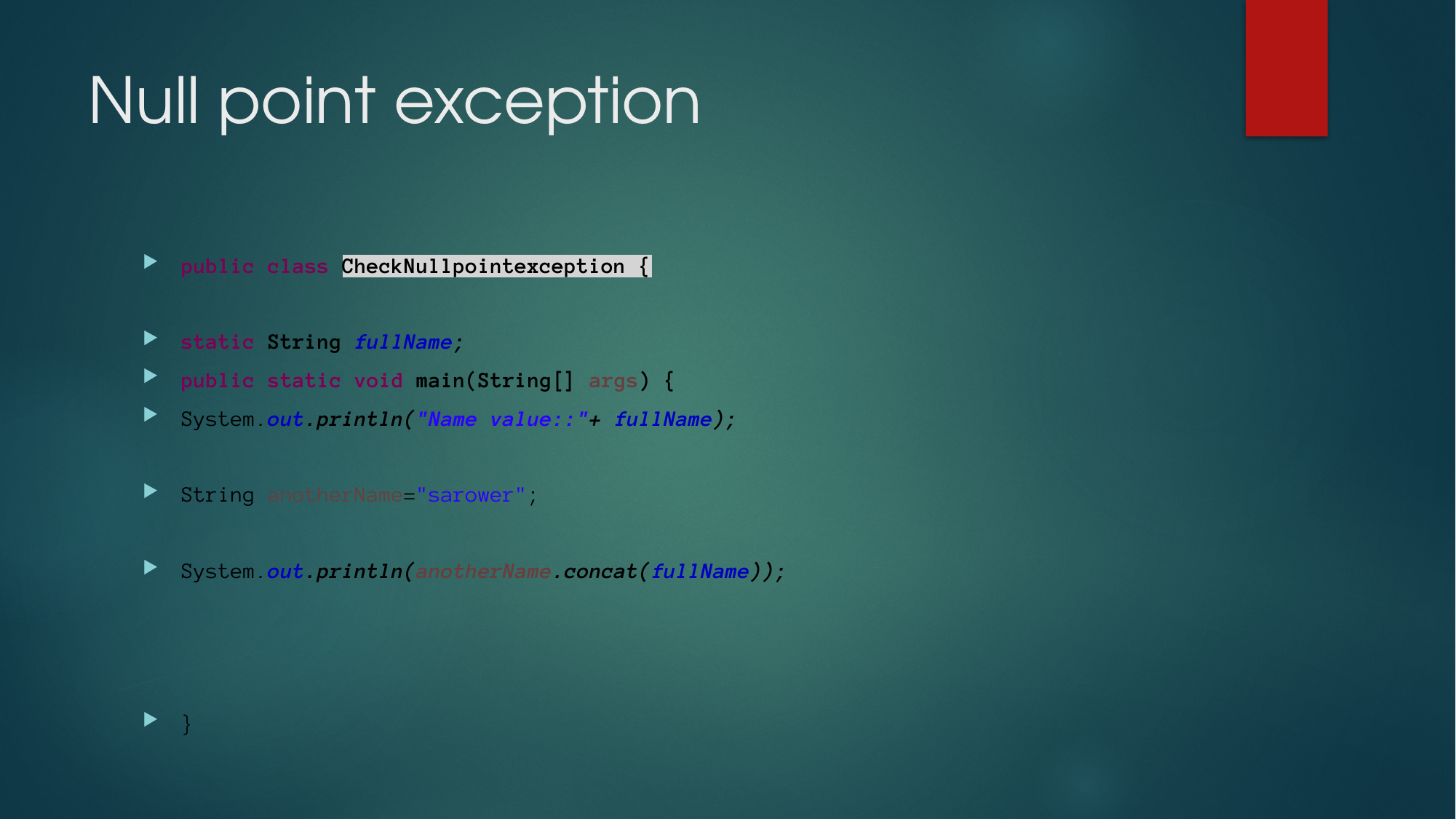

# Null point exception
public class CheckNullpointexception {

static String fullName;
public static void main(String[] args) {
System.out.println("Name value::"+ fullName);

String anotherName="sarower";

System.out.println(anotherName.concat(fullName));

}